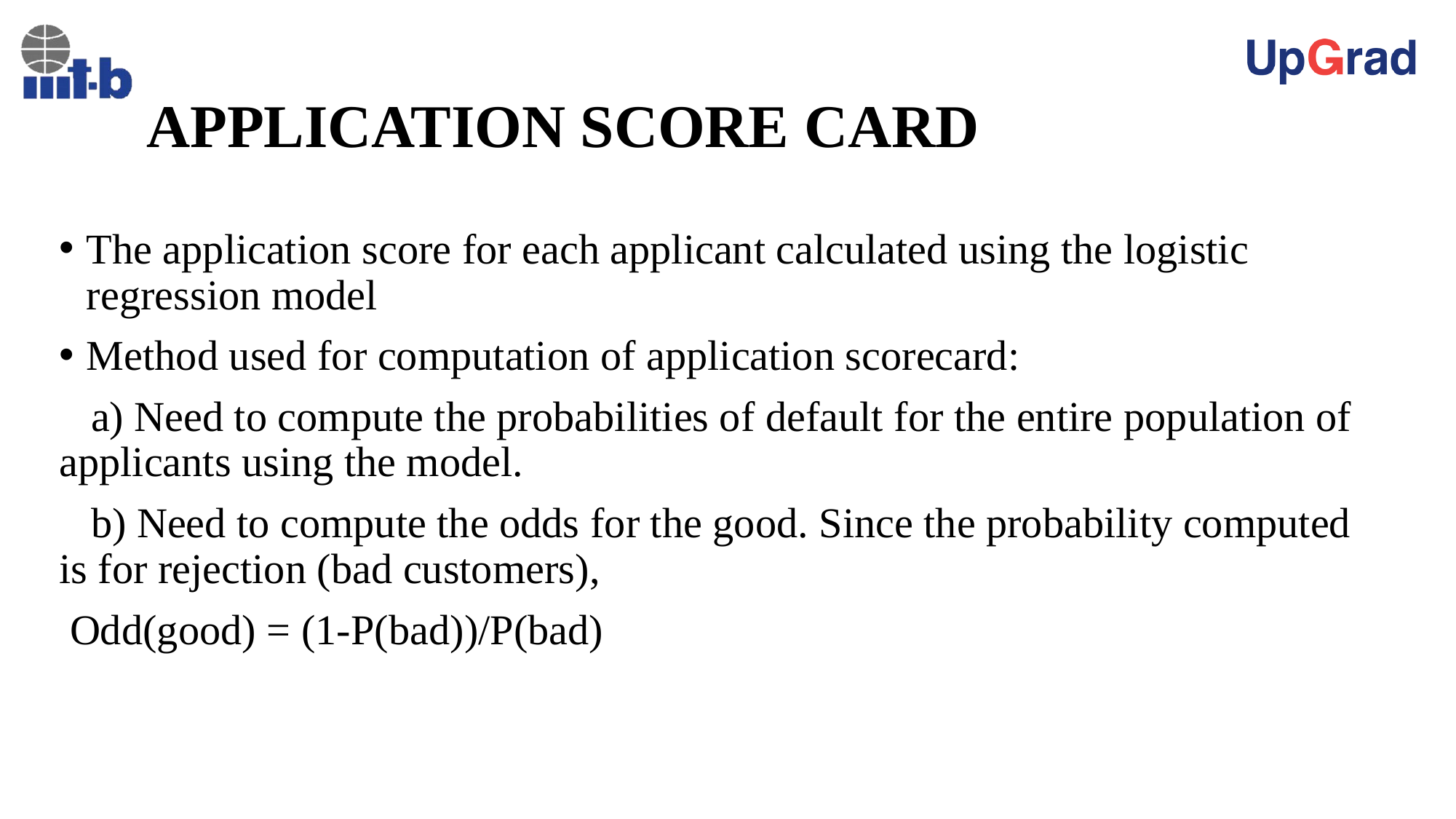

# APPLICATION SCORE CARD
The application score for each applicant calculated using the logistic regression model
Method used for computation of application scorecard:
   a) Need to compute the probabilities of default for the entire population of applicants using the model.
   b) Need to compute the odds for the good. Since the probability computed is for rejection (bad customers),
 Odd(good) = (1-P(bad))/P(bad)